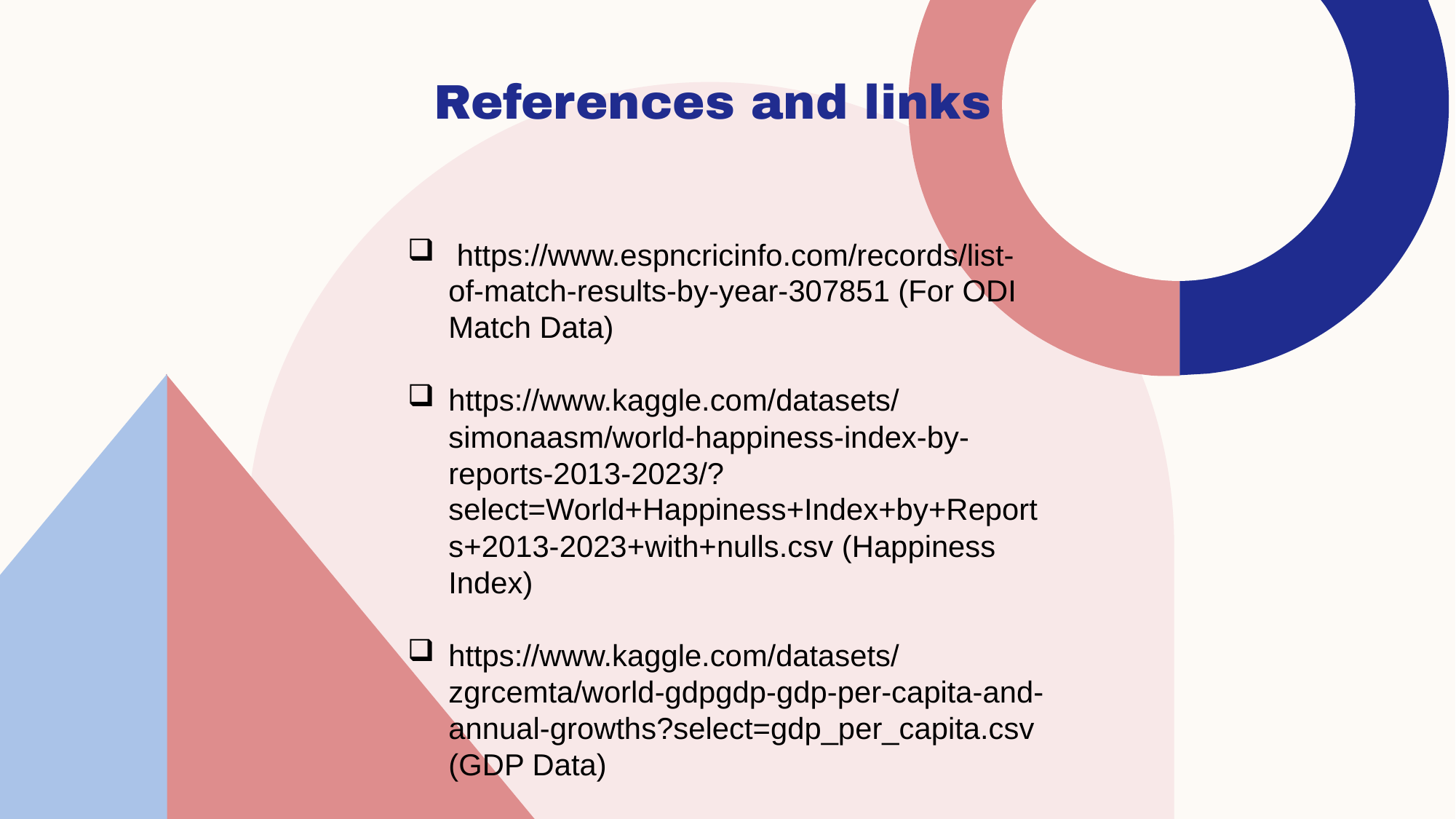

9
References and links
 https://www.espncricinfo.com/records/list-of-match-results-by-year-307851 (For ODI Match Data)

https://www.kaggle.com/datasets/simonaasm/world-happiness-index-by-reports-2013-2023/?select=World+Happiness+Index+by+Reports+2013-2023+with+nulls.csv (Happiness Index)

https://www.kaggle.com/datasets/zgrcemta/world-gdpgdp-gdp-per-capita-and-annual-growths?select=gdp_per_capita.csv (GDP Data)